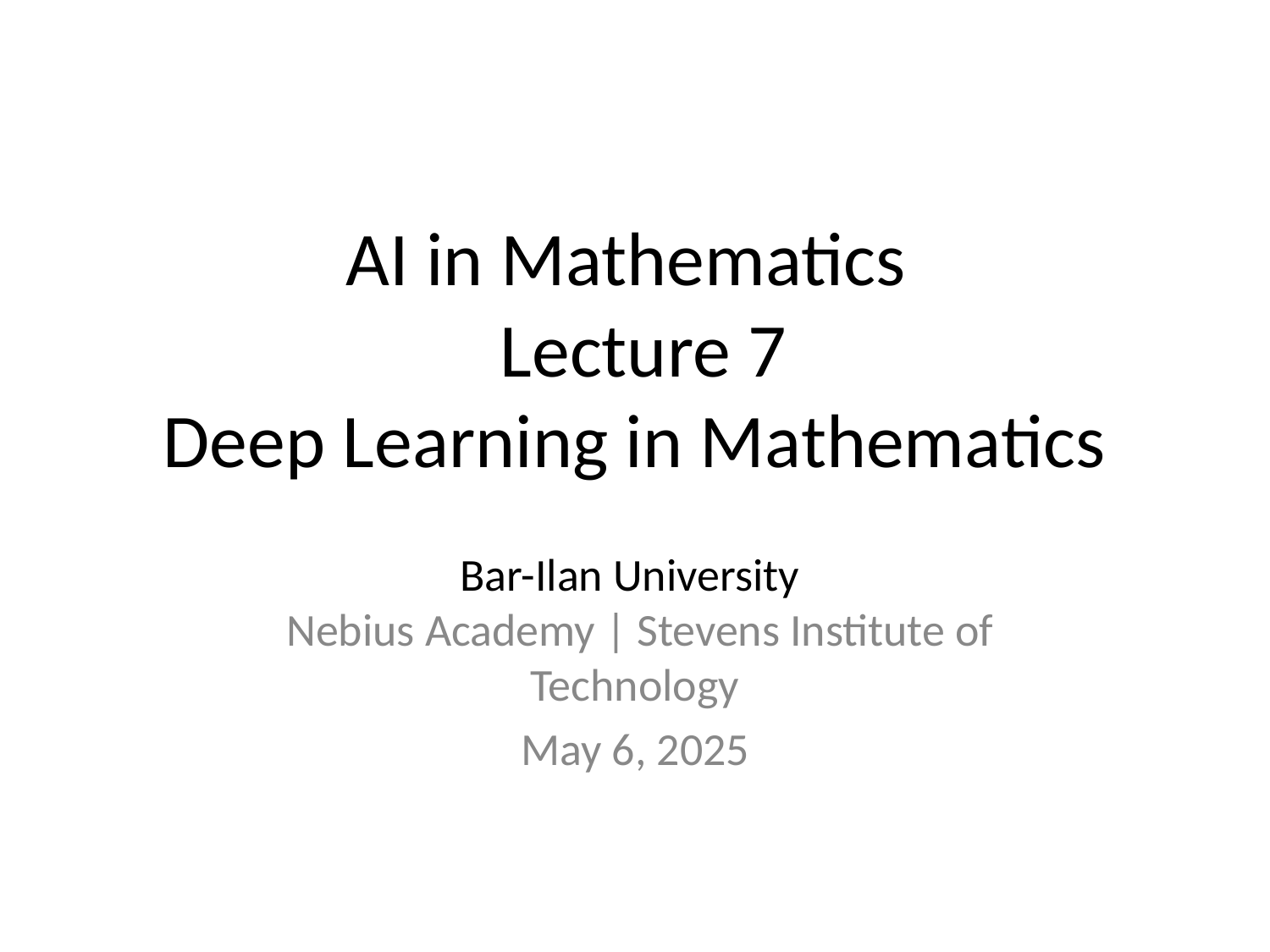

# AI in Mathematics
 Lecture 7
Deep Learning in Mathematics
Bar-Ilan University
 Nebius Academy | Stevens Institute of Technology
May 6, 2025